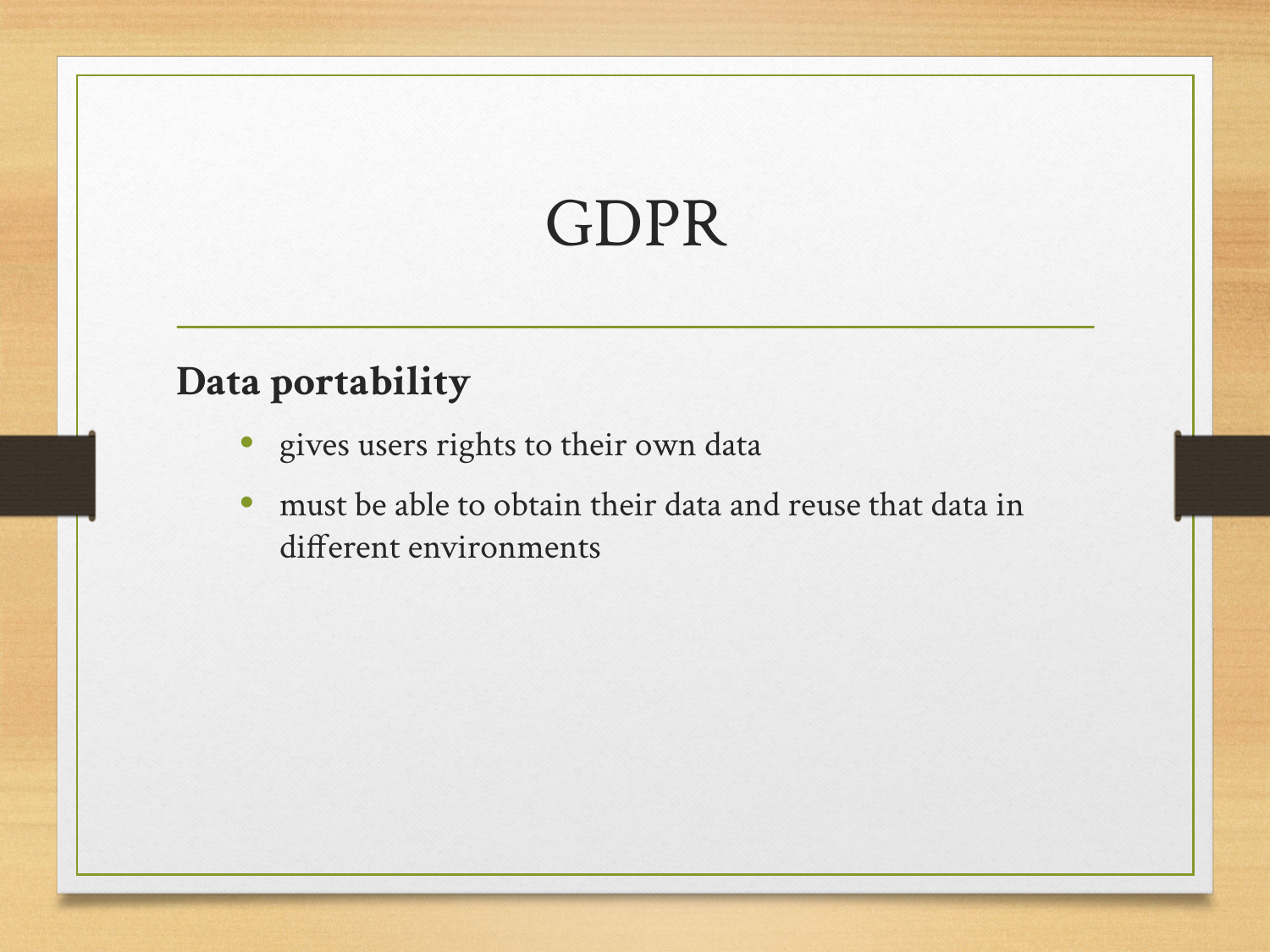

# GDPR
Data portability
gives users rights to their own data
must be able to obtain their data and reuse that data in different environments